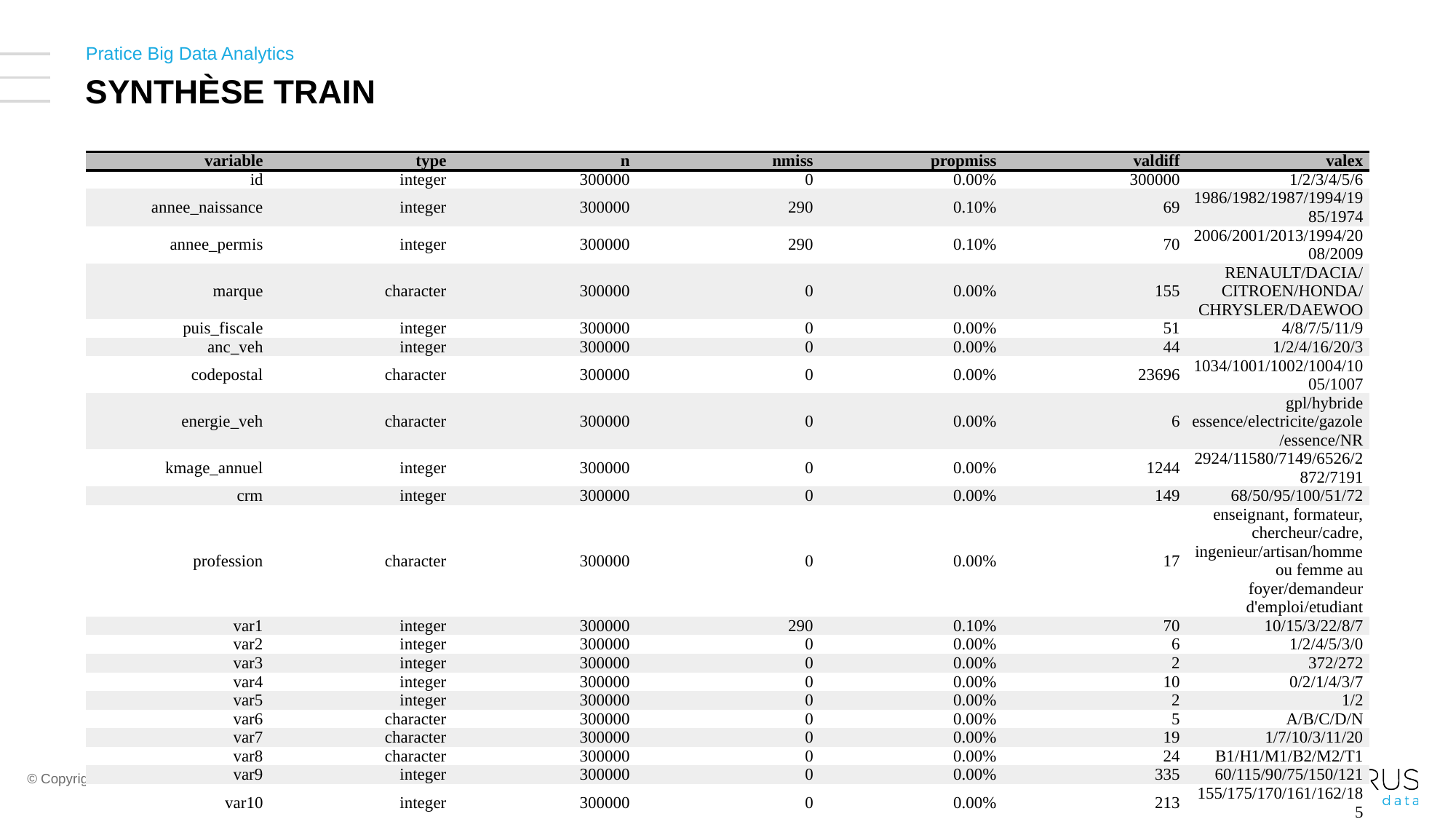

# Synthèse TRAIN
| variable | type | n | nmiss | propmiss | valdiff | valex |
| --- | --- | --- | --- | --- | --- | --- |
| id | integer | 300000 | 0 | 0.00% | 300000 | 1/2/3/4/5/6 |
| annee\_naissance | integer | 300000 | 290 | 0.10% | 69 | 1986/1982/1987/1994/1985/1974 |
| annee\_permis | integer | 300000 | 290 | 0.10% | 70 | 2006/2001/2013/1994/2008/2009 |
| marque | character | 300000 | 0 | 0.00% | 155 | RENAULT/DACIA/CITROEN/HONDA/CHRYSLER/DAEWOO |
| puis\_fiscale | integer | 300000 | 0 | 0.00% | 51 | 4/8/7/5/11/9 |
| anc\_veh | integer | 300000 | 0 | 0.00% | 44 | 1/2/4/16/20/3 |
| codepostal | character | 300000 | 0 | 0.00% | 23696 | 1034/1001/1002/1004/1005/1007 |
| energie\_veh | character | 300000 | 0 | 0.00% | 6 | gpl/hybride essence/electricite/gazole/essence/NR |
| kmage\_annuel | integer | 300000 | 0 | 0.00% | 1244 | 2924/11580/7149/6526/2872/7191 |
| crm | integer | 300000 | 0 | 0.00% | 149 | 68/50/95/100/51/72 |
| profession | character | 300000 | 0 | 0.00% | 17 | enseignant, formateur, chercheur/cadre, ingenieur/artisan/homme ou femme au foyer/demandeur d'emploi/etudiant |
| var1 | integer | 300000 | 290 | 0.10% | 70 | 10/15/3/22/8/7 |
| var2 | integer | 300000 | 0 | 0.00% | 6 | 1/2/4/5/3/0 |
| var3 | integer | 300000 | 0 | 0.00% | 2 | 372/272 |
| var4 | integer | 300000 | 0 | 0.00% | 10 | 0/2/1/4/3/7 |
| var5 | integer | 300000 | 0 | 0.00% | 2 | 1/2 |
| var6 | character | 300000 | 0 | 0.00% | 5 | A/B/C/D/N |
| var7 | character | 300000 | 0 | 0.00% | 19 | 1/7/10/3/11/20 |
| var8 | character | 300000 | 0 | 0.00% | 24 | B1/H1/M1/B2/M2/T1 |
| var9 | integer | 300000 | 0 | 0.00% | 335 | 60/115/90/75/150/121 |
| var10 | integer | 300000 | 0 | 0.00% | 213 | 155/175/170/161/162/185 |
| var11 | integer | 300000 | 0 | 0.00% | 44 | 1/2/4/16/20/3 |
| var12 | integer | 300000 | 0 | 0.00% | 1244 | 855/1490/1278/1065/825/1293 |
| var13 | integer | 300000 | 0 | 0.00% | 4 | 3/5/4/2 |
| var14 | character | 300000 | 0 | 0.00% | 8 | N/E/D/A/F/C |
| var15 | integer | 300000 | 0 | 0.00% | 10 | 1/2/3/0/4/5 |
| var16 | character | 300000 | 0 | 0.00% | 7 | 1/3/0/5/2/4 |
| var17 | integer | 300000 | 0 | 0.00% | 6 | 1/4/2/0/3/5 |
| var18 | integer | 300000 | 0 | 0.00% | 46 | 27/28/29/26/33/34 |
| var19 | integer | 300000 | 0 | 0.00% | 29 | 0/2/3/1/6/5 |
| var20 | integer | 300000 | 0 | 0.00% | 2 | 0/1 |
| var21 | integer | 300000 | 0 | 0.00% | 2 | 0/1 |
| var22 | integer | 300000 | 0 | 0.00% | 25 | 1/4/2/0/3/6 |
| prime\_tot\_ttc | numeric | 300000 | 0 | 0.00% | 52717 | 254.75/259.89/431.65/577.99/222.67/595.23 |
| prix\_ref | numeric | 300000 | 0 | 0.00% | 174228 | 374.632352941176/519.78/454.368421052632/577.99/445.34/595.23 |
| AD\_val | character | 300000 | 0 | 0.00% | 23696 | 1034/1001/1002/1004/1005/1007 |
| count\_AD\_val | numeric | 300000 | 0 | 0.00% | 47 | 0.47/0/0.01/0.02/0.07/0.03 |